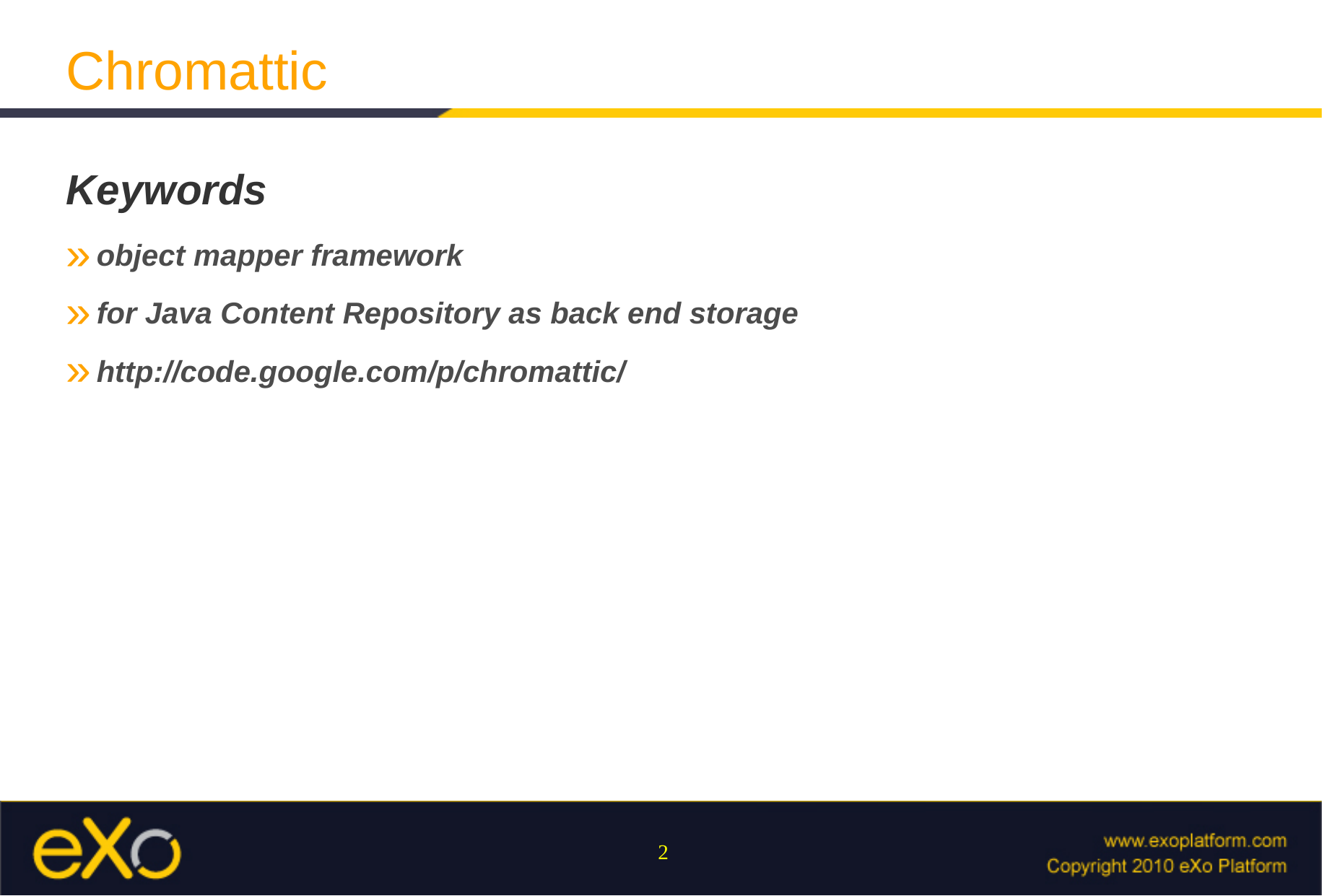

Chromattic
Keywords
object mapper framework
for Java Content Repository as back end storage
http://code.google.com/p/chromattic/